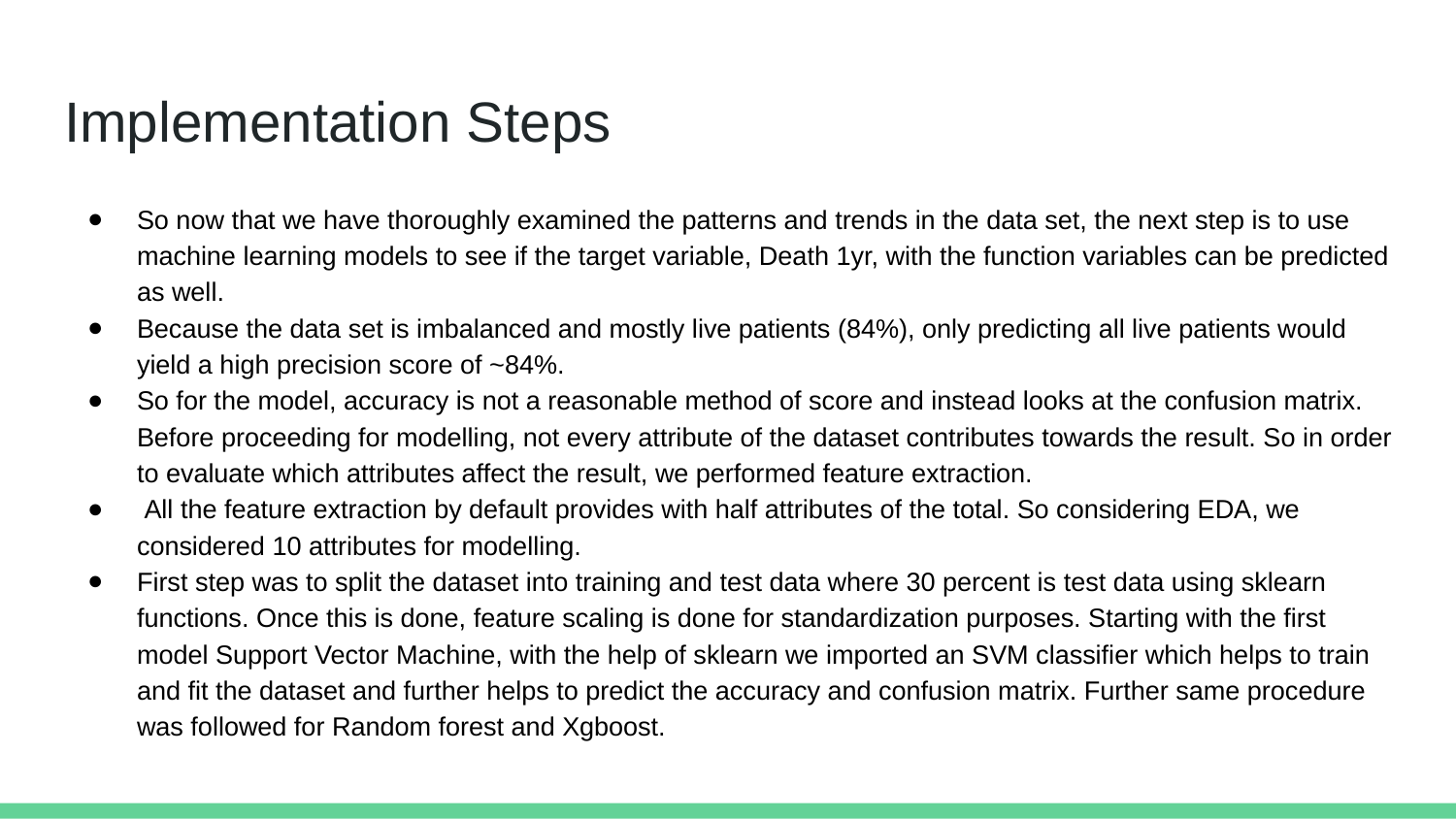

# Implementation Steps

So now that we have thoroughly examined the patterns and trends in the data set, the next step is to use machine learning models to see if the target variable, Death 1yr, with the function variables can be predicted as well.
Because the data set is imbalanced and mostly live patients (84%), only predicting all live patients would yield a high precision score of ~84%.
So for the model, accuracy is not a reasonable method of score and instead looks at the confusion matrix. Before proceeding for modelling, not every attribute of the dataset contributes towards the result. So in order to evaluate which attributes affect the result, we performed feature extraction.
 All the feature extraction by default provides with half attributes of the total. So considering EDA, we considered 10 attributes for modelling.
First step was to split the dataset into training and test data where 30 percent is test data using sklearn functions. Once this is done, feature scaling is done for standardization purposes. Starting with the first model Support Vector Machine, with the help of sklearn we imported an SVM classifier which helps to train and fit the dataset and further helps to predict the accuracy and confusion matrix. Further same procedure was followed for Random forest and Xgboost.